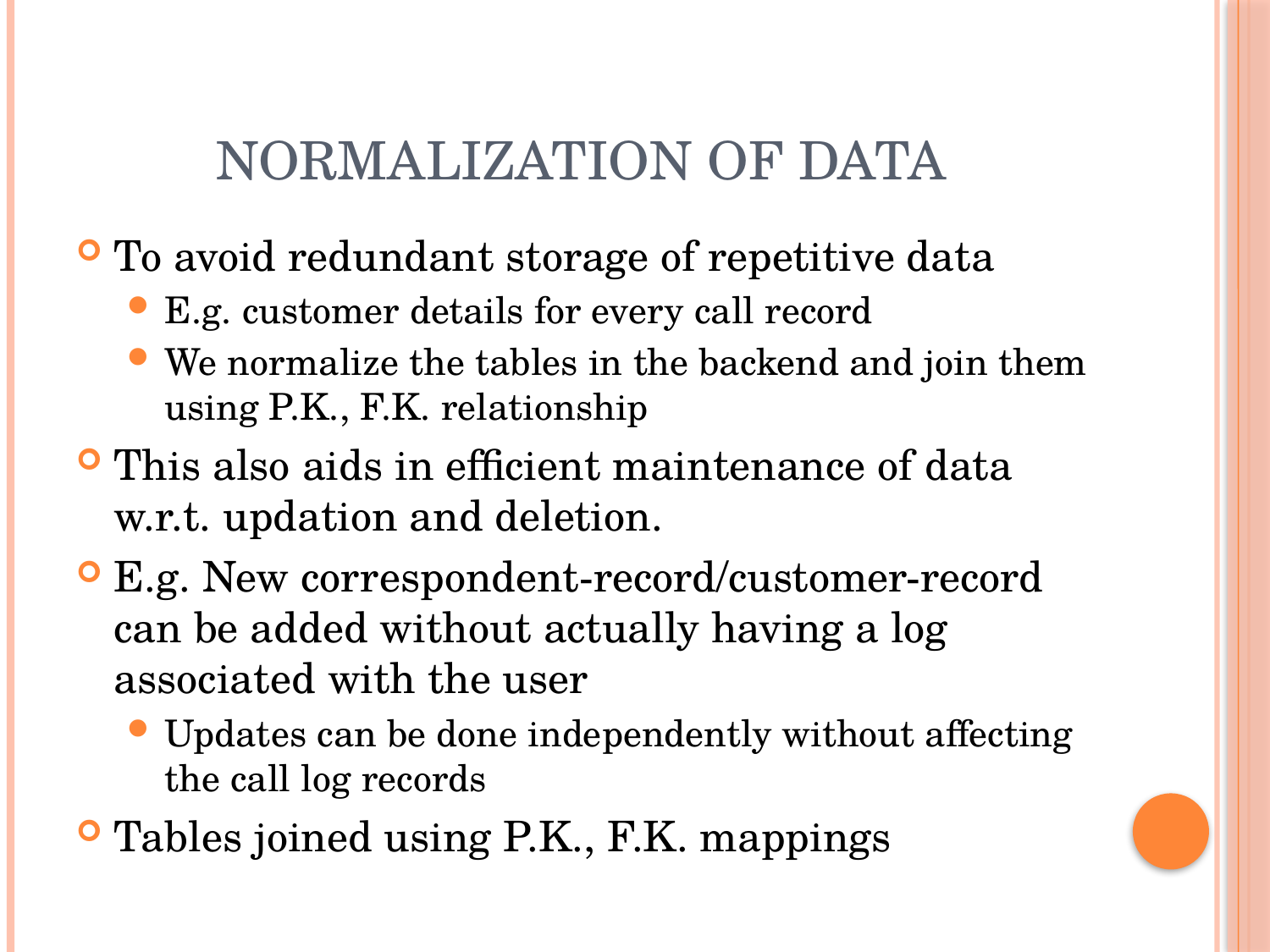

# Normalization Of Data
To avoid redundant storage of repetitive data
E.g. customer details for every call record
We normalize the tables in the backend and join them using P.K., F.K. relationship
This also aids in efficient maintenance of data w.r.t. updation and deletion.
E.g. New correspondent-record/customer-record can be added without actually having a log associated with the user
Updates can be done independently without affecting the call log records
Tables joined using P.K., F.K. mappings